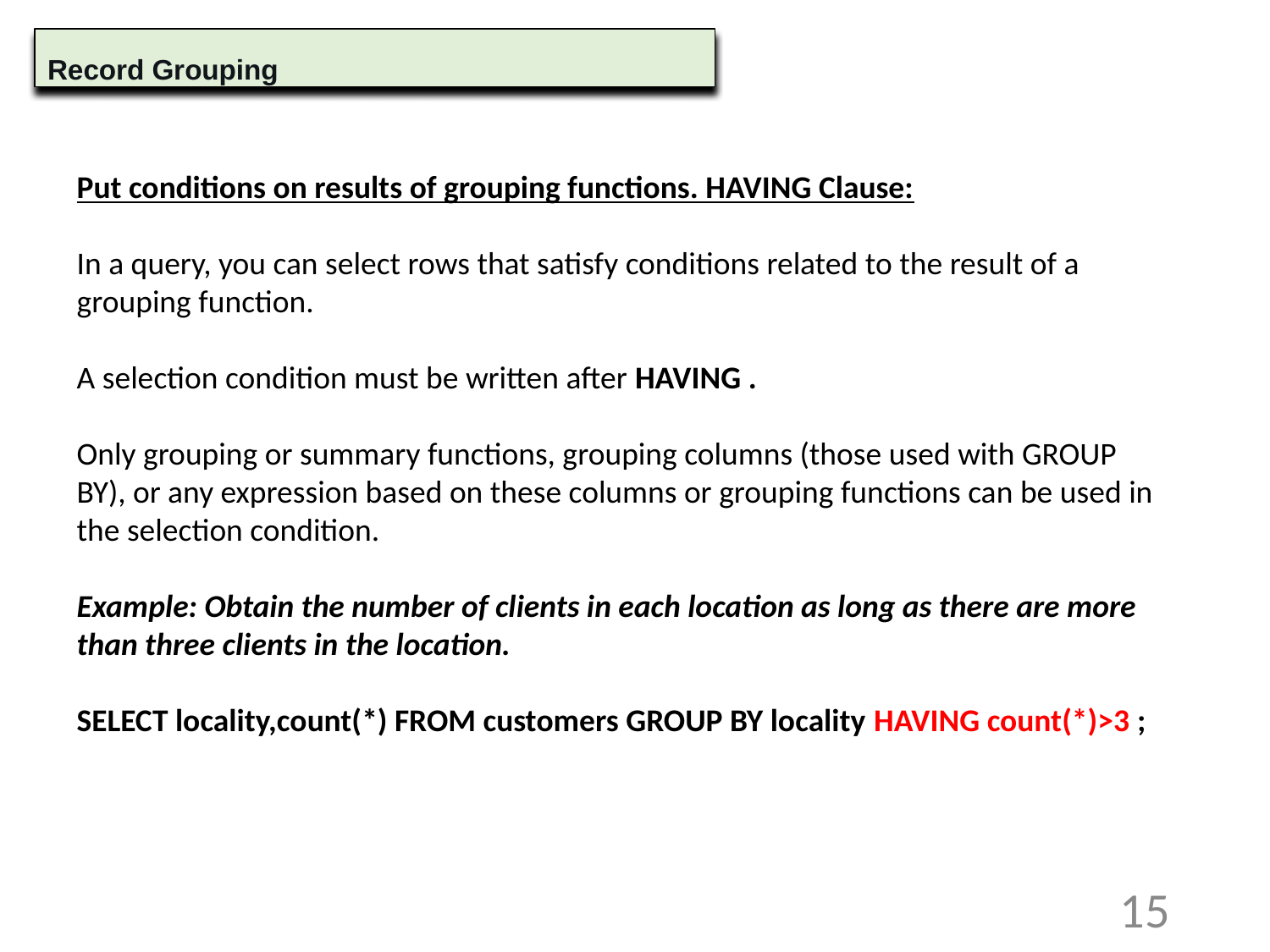

Record Grouping
Put conditions on results of grouping functions. HAVING Clause:

In a query, you can select rows that satisfy conditions related to the result of a grouping function.

A selection condition must be written after HAVING .

Only grouping or summary functions, grouping columns (those used with GROUP BY), or any expression based on these columns or grouping functions can be used in the selection condition.

Example: Obtain the number of clients in each location as long as there are more than three clients in the location.

SELECT locality,count(*) FROM customers GROUP BY locality HAVING count(*)>3 ;

15